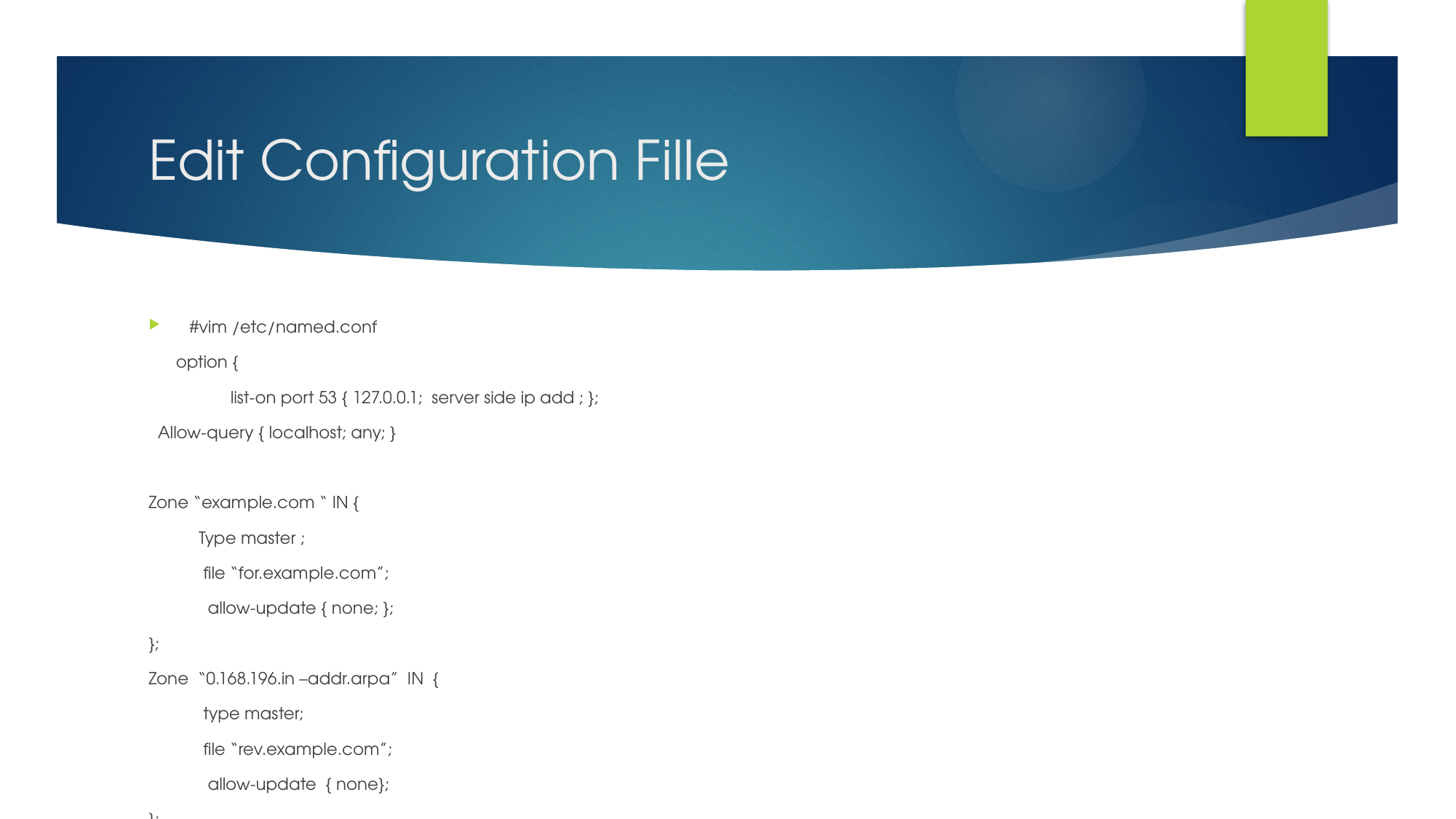

# Edit Configuration Fille
#vim /etc/named.conf
      option {
                  list-on port 53 { 127.0.0.1;  server side ip add ; };
  Allow-query { localhost; any; }

Zone “example.com “ IN {
           Type master ;
            file “for.example.com”;
             allow-update { none; };
};
Zone  “0.168.196.in –addr.arpa”  IN  {
            type master;
            file “rev.example.com”;
             allow-update  { none};
};